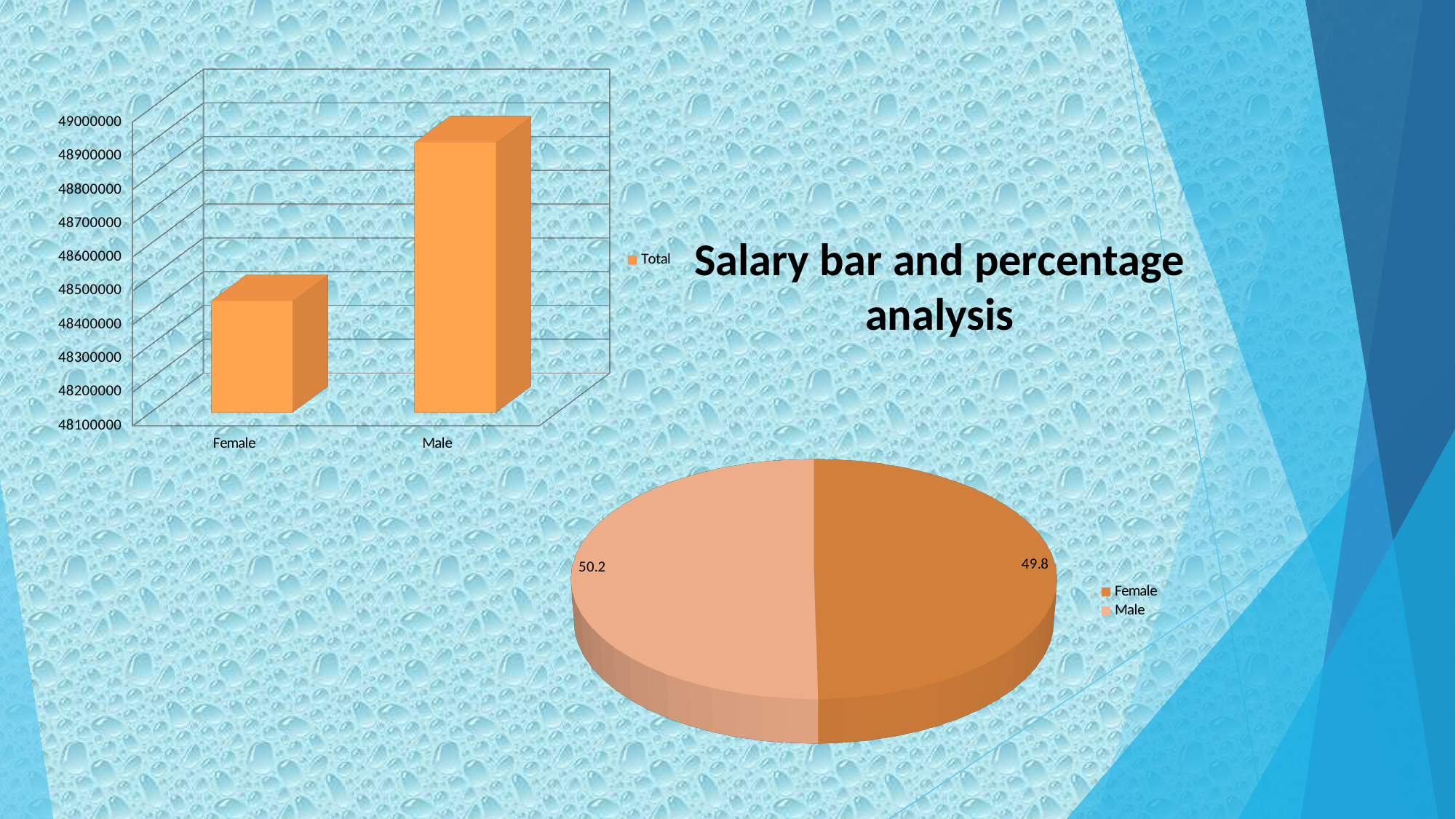

[unsupported chart]

# Salary bar and percentage analysis

[unsupported chart]